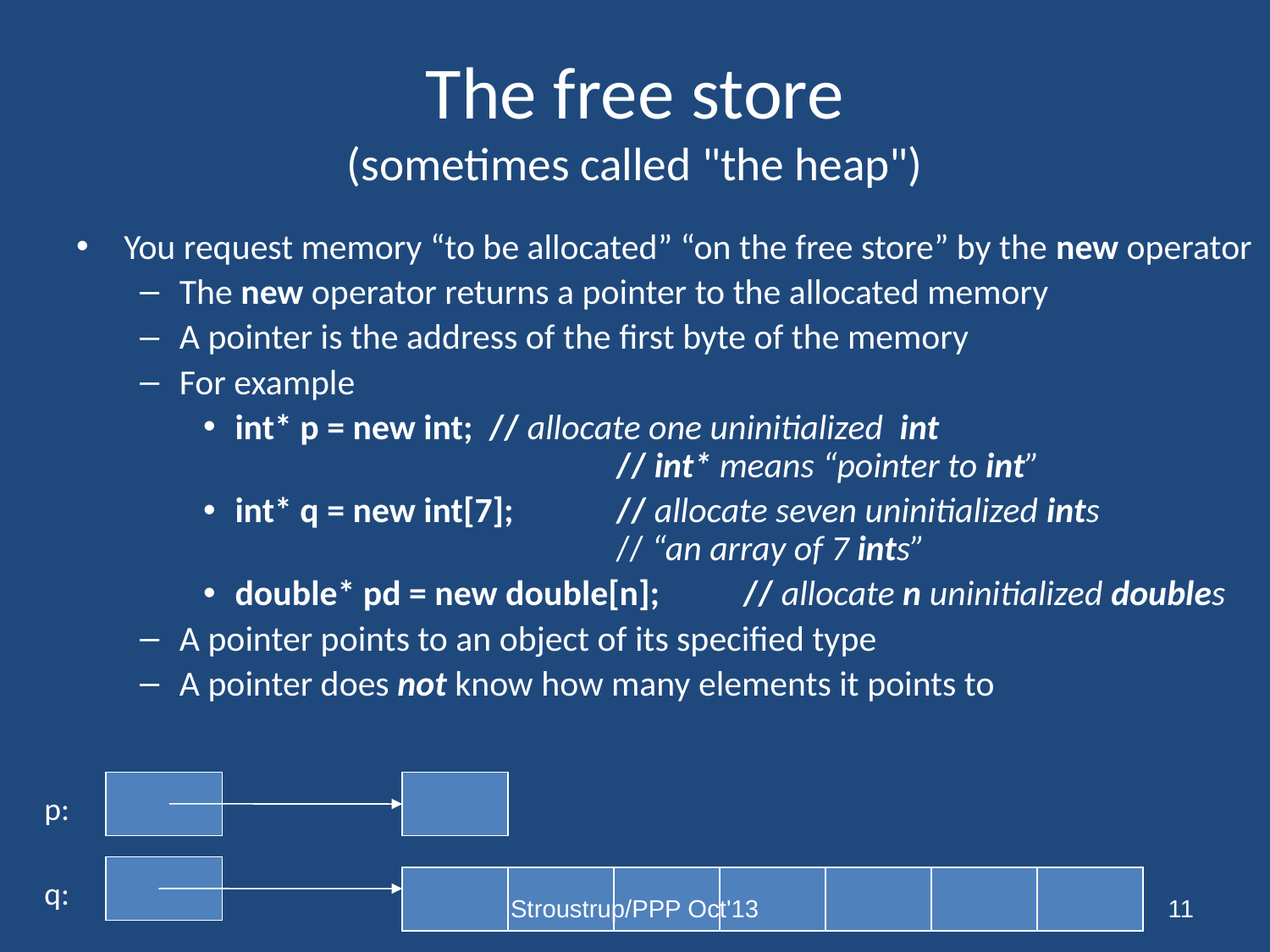

# The free store (sometimes called "the heap")
You request memory “to be allocated” “on the free store” by the new operator
The new operator returns a pointer to the allocated memory
A pointer is the address of the first byte of the memory
For example
int* p = new int;	// allocate one uninitialized  int
			// int* means “pointer to int”
int* q = new int[7];	// allocate seven uninitialized ints
			// “an array of 7 ints”
double* pd = new double[n];	// allocate n uninitialized doubles
A pointer points to an object of its specified type
A pointer does not know how many elements it points to

p:

q:

Stroustrup/PPP Oct'13
11